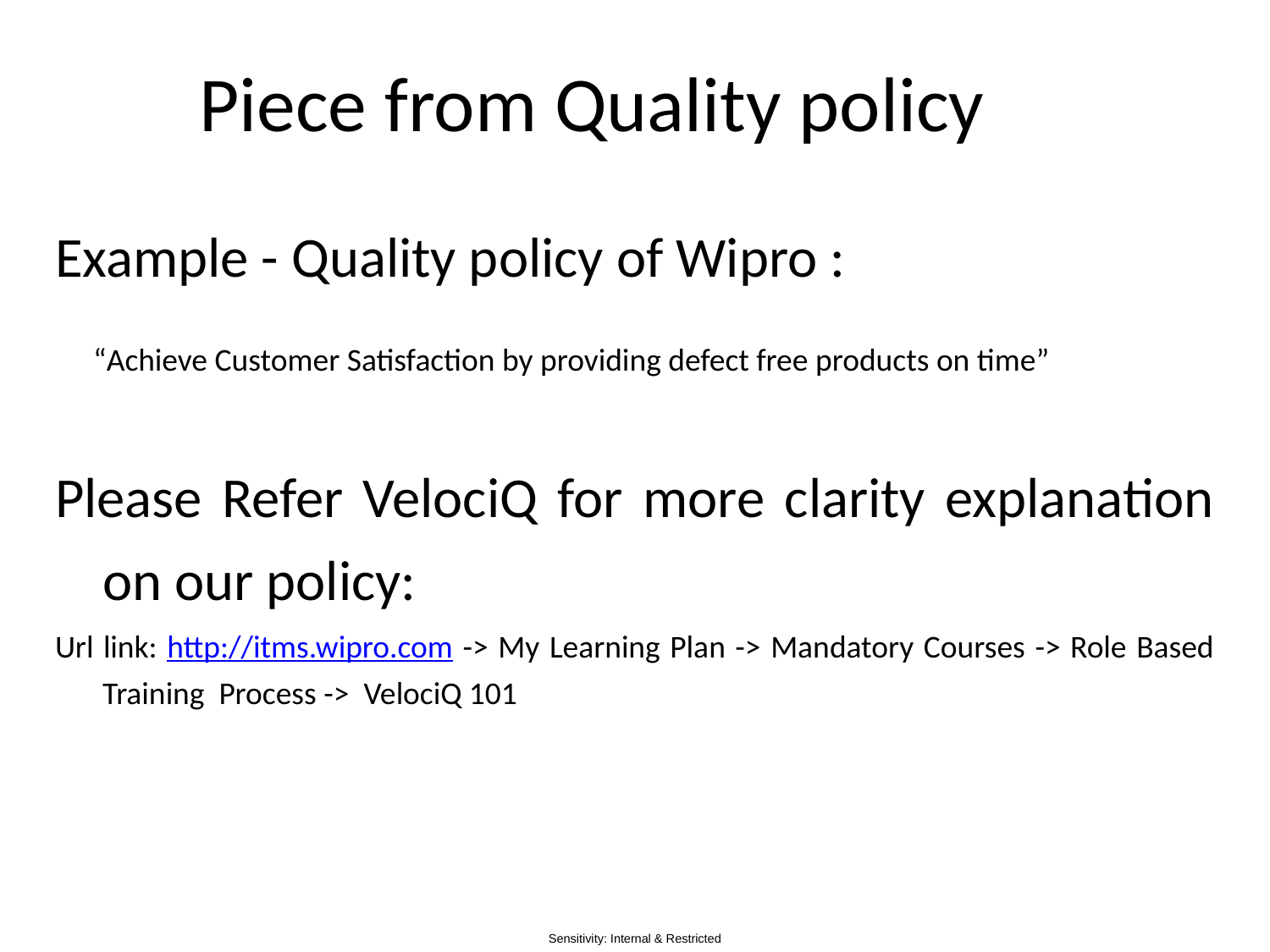

# Piece from Quality policy

Example - Quality policy of Wipro :
   “Achieve Customer Satisfaction by providing defect free products on time”

Please Refer VelociQ for more clarity explanation on our policy:
Url link: http://itms.wipro.com -> My Learning Plan -> Mandatory Courses -> Role Based Training  Process ->  VelociQ 101